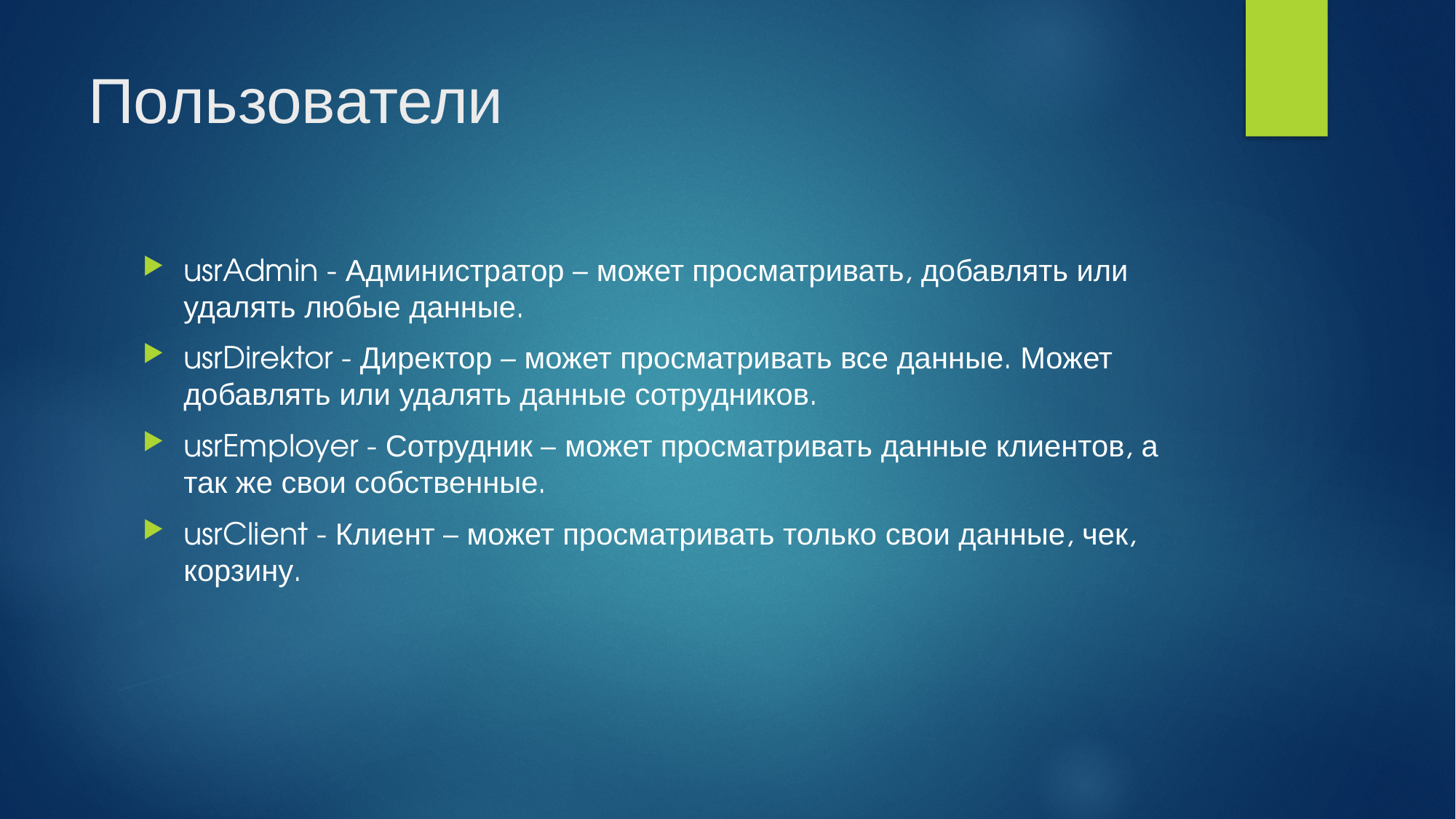

# Пользователи
usrAdmin - Администратор – может просматривать, добавлять или удалять любые данные.
usrDirektor - Директор – может просматривать все данные. Может добавлять или удалять данные сотрудников.
usrEmployer - Сотрудник – может просматривать данные клиентов, а так же свои собственные.
usrClient - Клиент – может просматривать только свои данные, чек, корзину.